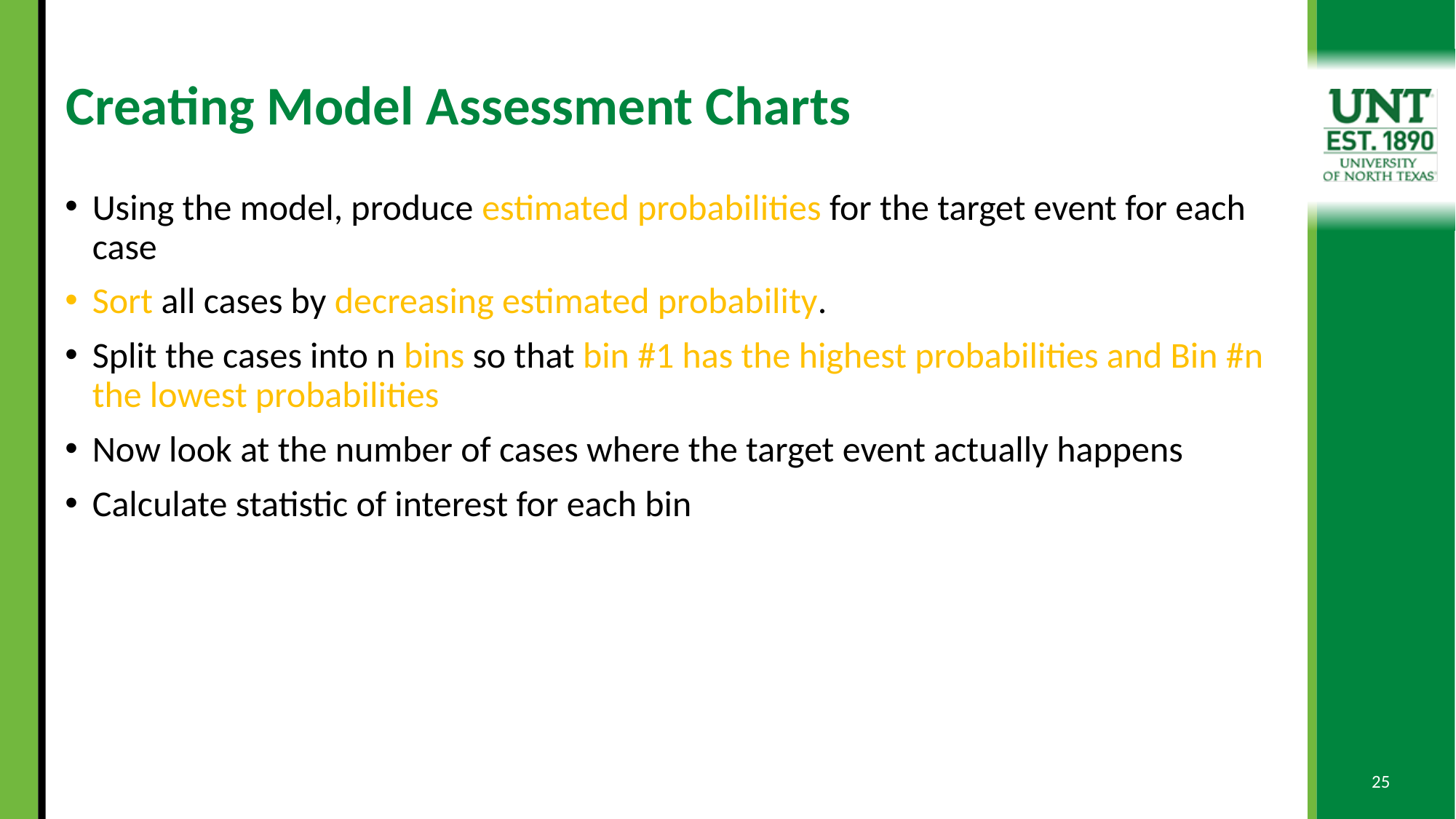

# Creating Model Assessment Charts
Using the model, produce estimated probabilities for the target event for each case
Sort all cases by decreasing estimated probability.
Split the cases into n bins so that bin #1 has the highest probabilities and Bin #n the lowest probabilities
Now look at the number of cases where the target event actually happens
Calculate statistic of interest for each bin
25